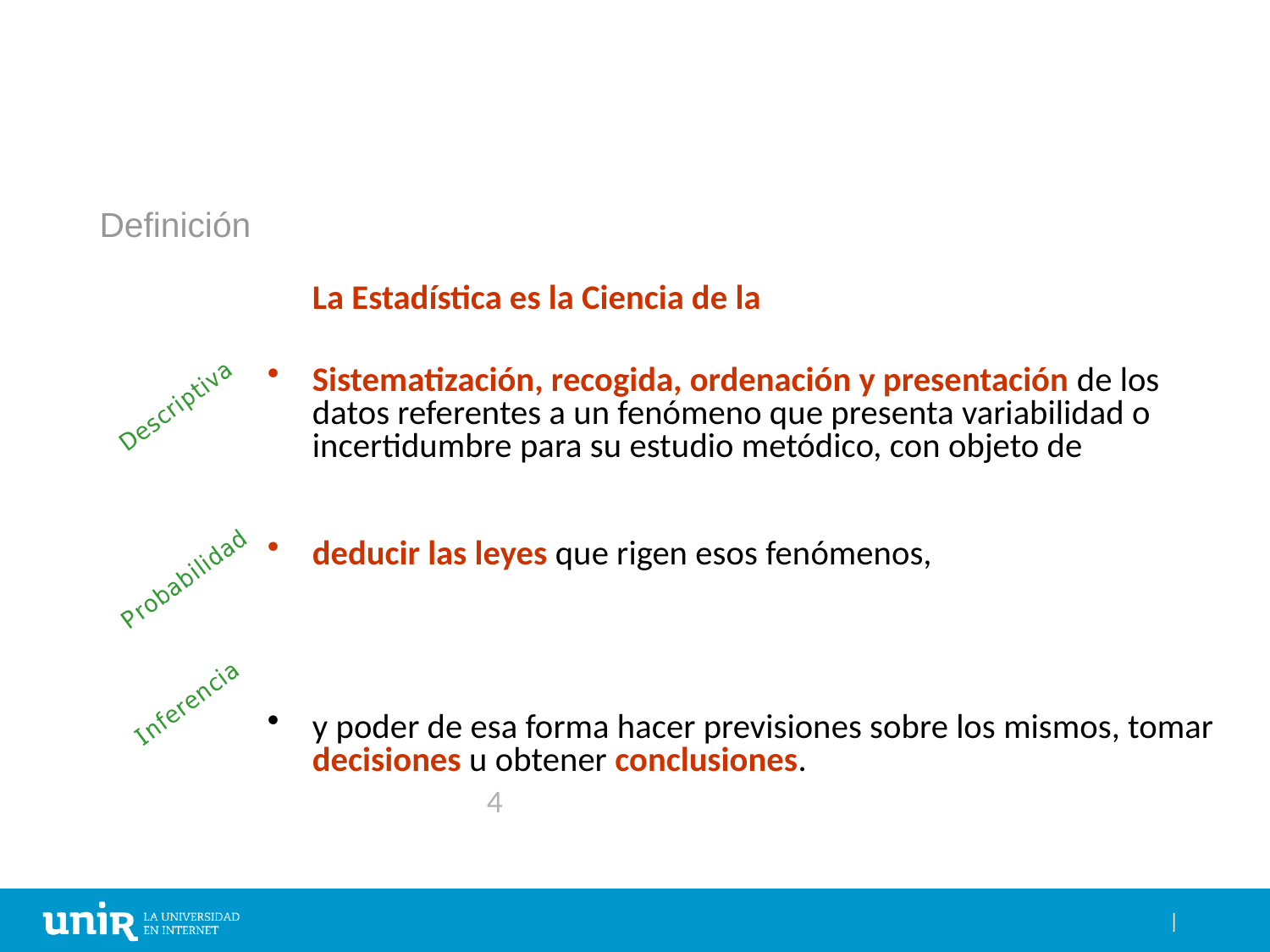

# Definición
La Estadística es la Ciencia de la

Sistematización, recogida, ordenación y presentación de los datos referentes a un fenómeno que presenta variabilidad o incertidumbre para su estudio metódico, con objeto de

deducir las leyes que rigen esos fenómenos,

y poder de esa forma hacer previsiones sobre los mismos, tomar decisiones u obtener conclusiones.

Descriptiva
Probabilidad
Inferencia
4
4